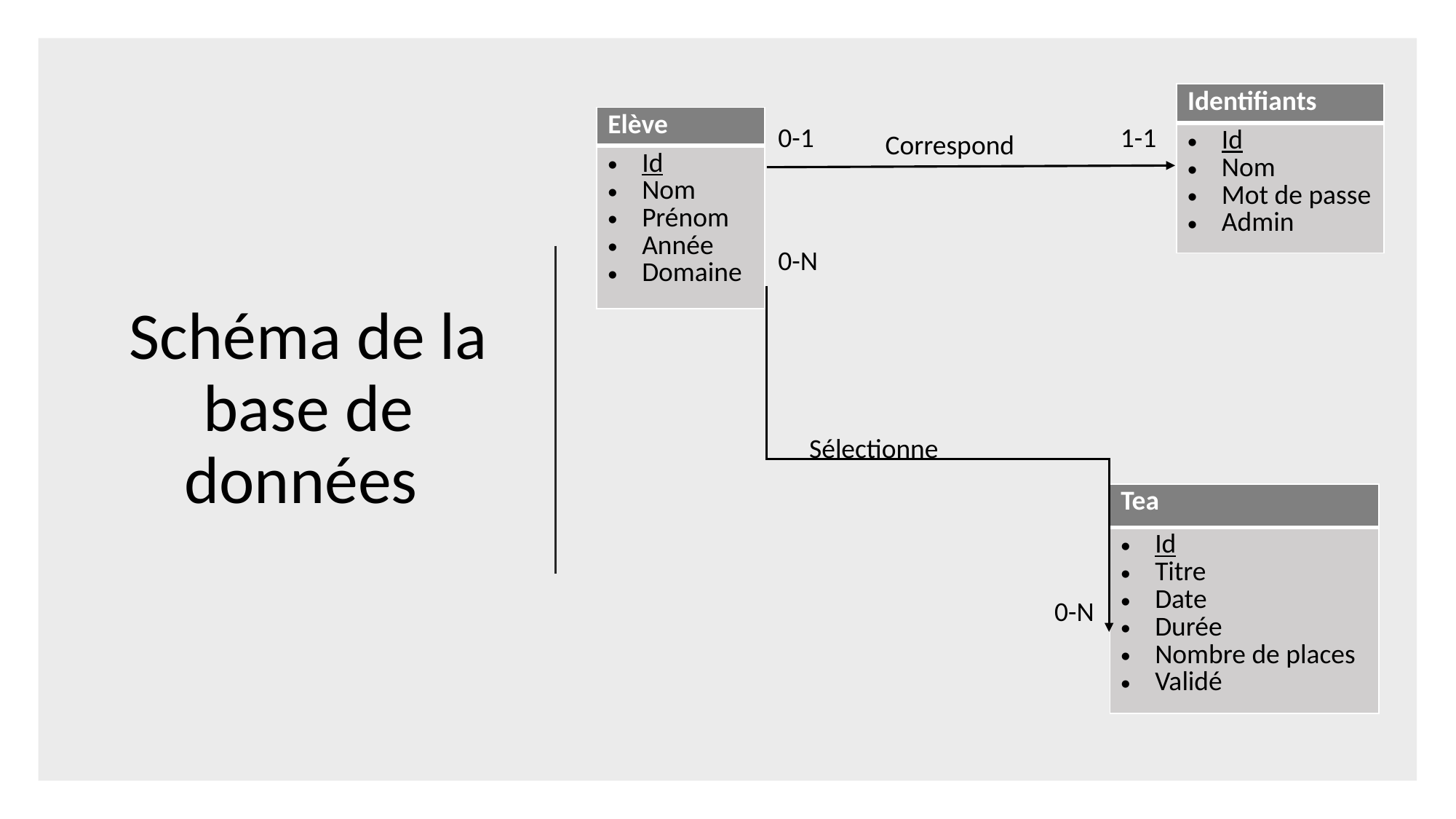

| Identifiants |
| --- |
| Id Nom Mot de passe Admin |
| Elève |
| --- |
| Id Nom Prénom Année Domaine |
1-1
0-1
# Schéma de la base de données
Correspond
0-N
Sélectionne
| Tea |
| --- |
| Id Titre Date Durée Nombre de places Validé |
0-N